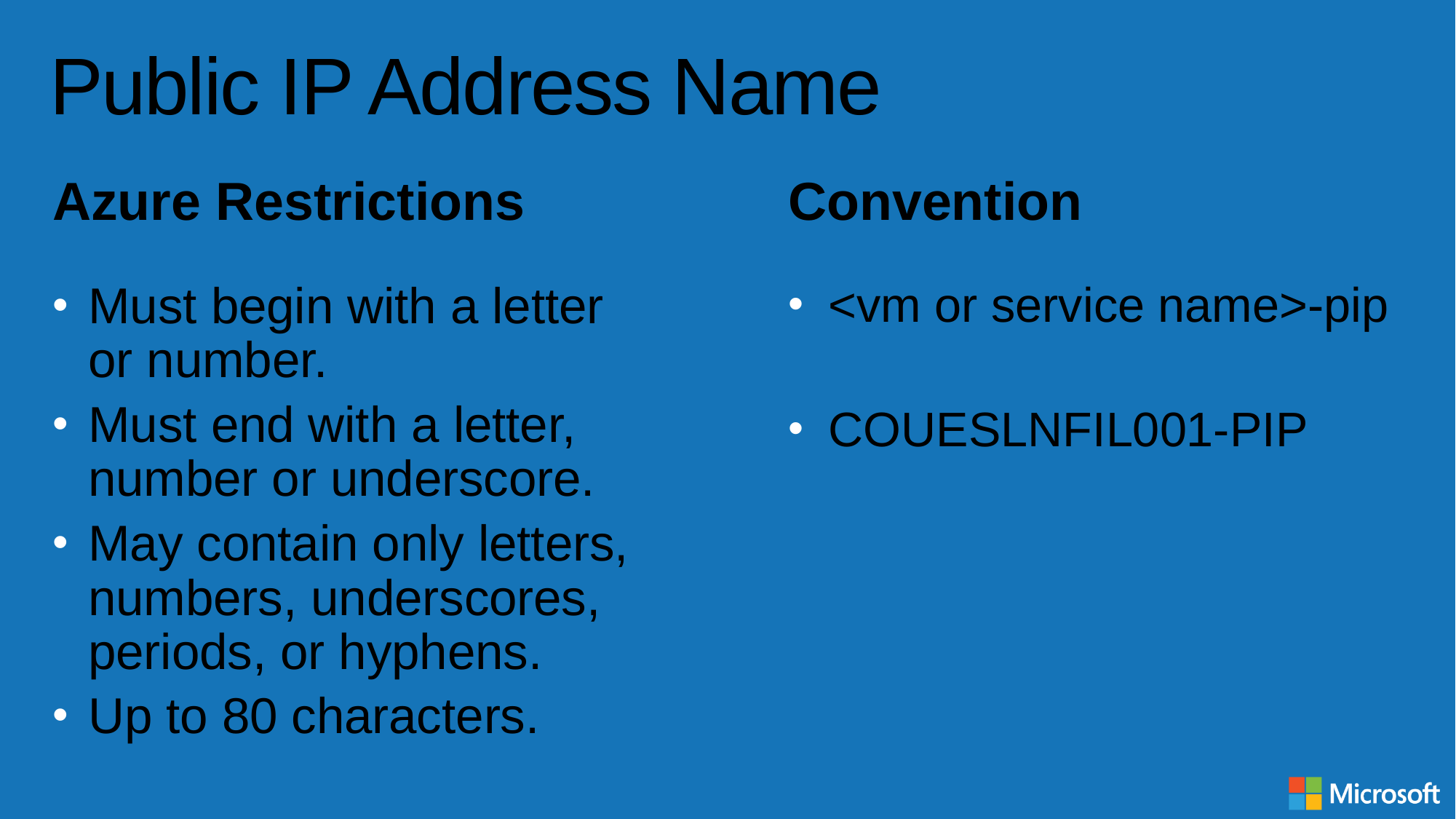

# Public IP Address Name
Azure Restrictions
Convention
Must begin with a letter or number.
Must end with a letter, number or underscore.
May contain only letters, numbers, underscores, periods, or hyphens.
Up to 80 characters.
<vm or service name>-pip

COUESLNFIL001-PIP